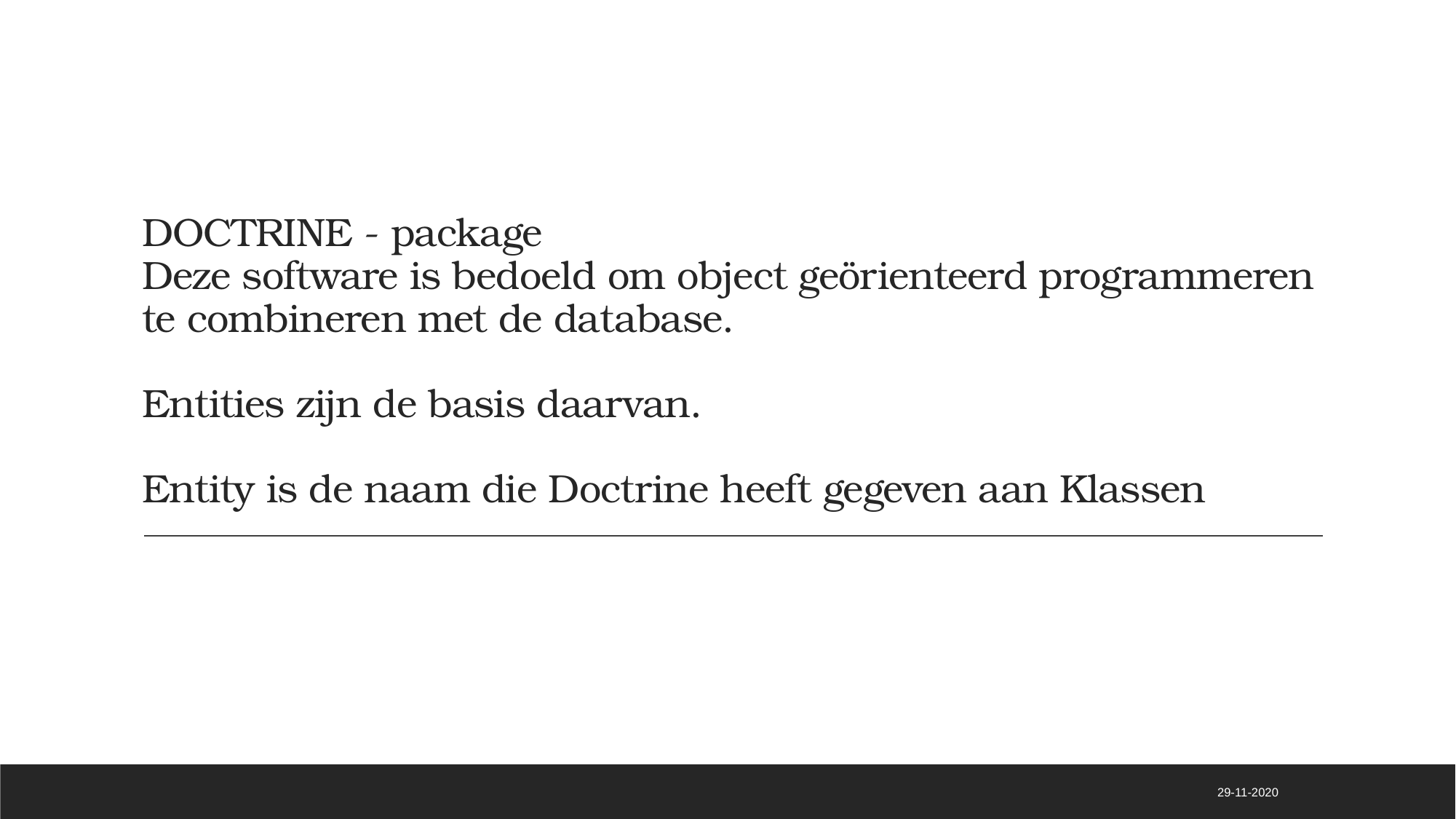

# DOCTRINE - package Deze software is bedoeld om object geörienteerd programmeren te combineren met de database. Entities zijn de basis daarvan. Entity is de naam die Doctrine heeft gegeven aan Klassen

29-11-2020